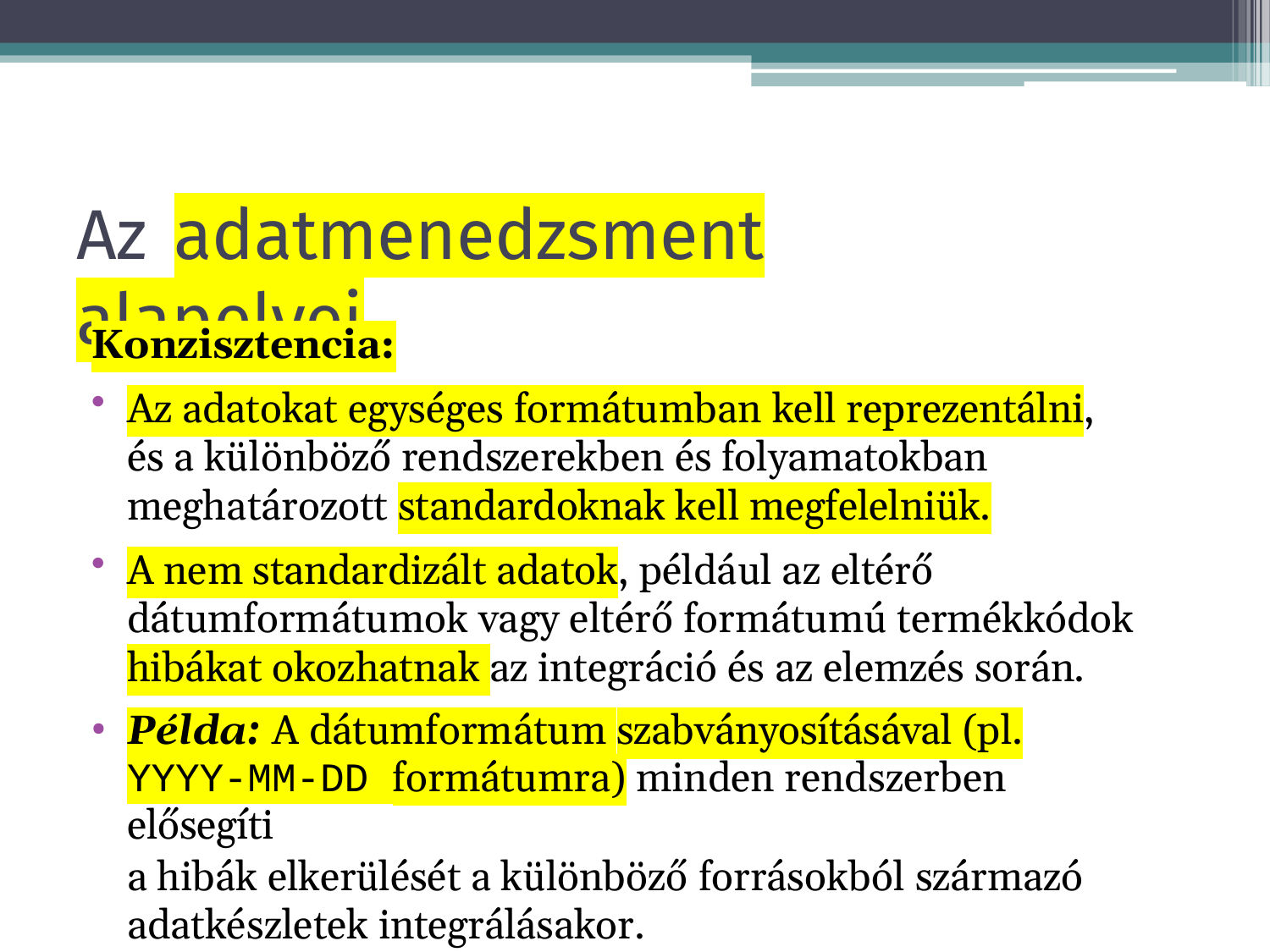

# Az	adatmenedzsment alapelvei
Konzisztencia:
Az adatokat egységes formátumban kell reprezentálni, és a különböző rendszerekben és folyamatokban meghatározott standardoknak kell megfelelniük.
A nem standardizált adatok, például az eltérő dátumformátumok vagy eltérő formátumú termékkódok hibákat okozhatnak az integráció és az elemzés során.
Példa: A dátumformátum szabványosításával (pl.
YYYY-MM-DD formátumra) minden rendszerben elősegíti
a hibák elkerülését a különböző forrásokból származó adatkészletek integrálásakor.